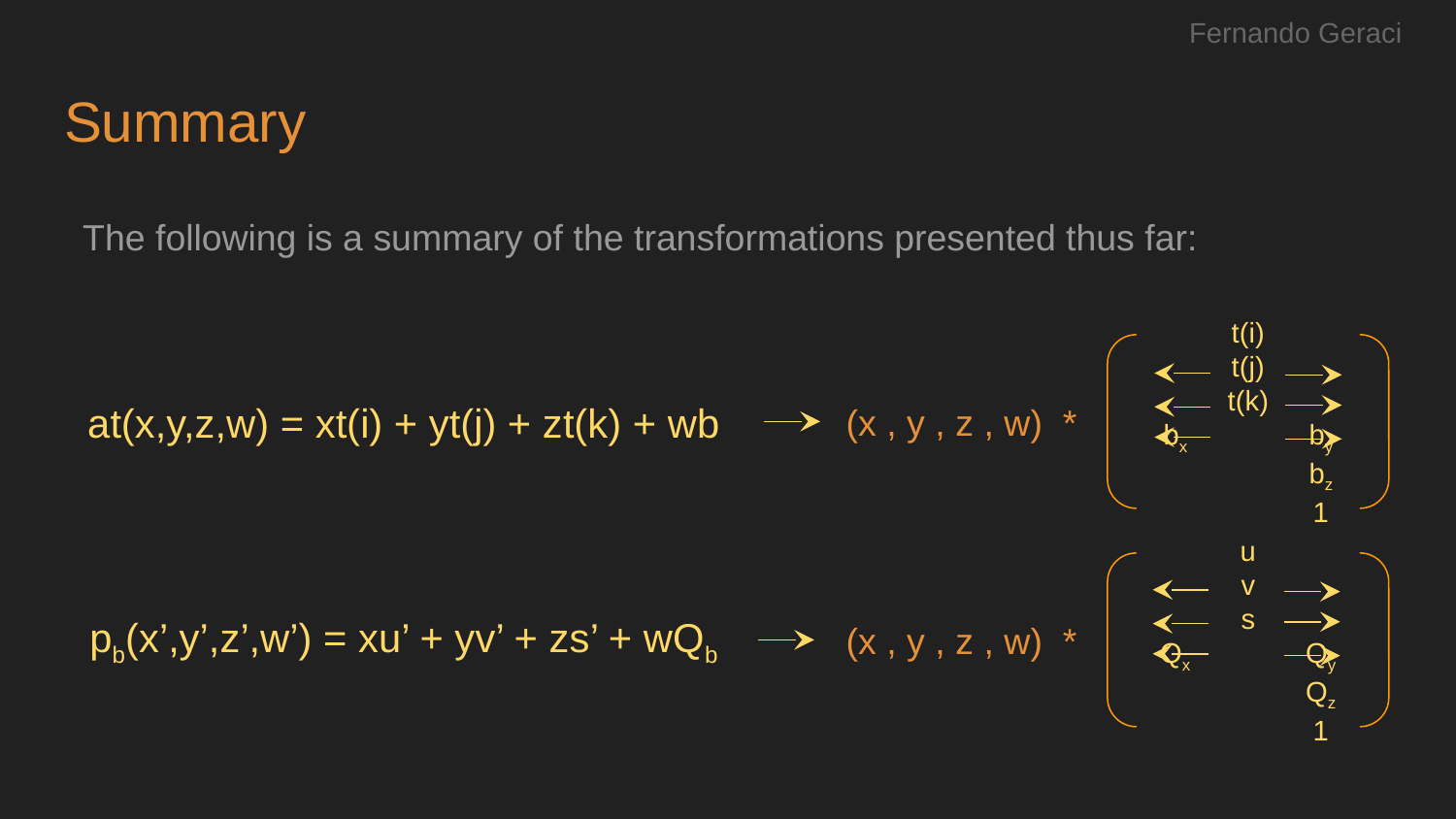

Fernando Geraci
# Summary
The following is a summary of the transformations presented thus far:
t(i)
t(j)
t(k)
bx	by	bz	1
at(x,y,z,w) = xt(i) + yt(j) + zt(k) + wb
(x , y , z , w)  *
u
v
s
Qx	Qy	Qz	1
pb(x’,y’,z’,w’) = xu’ + yv’ + zs’ + wQb
(x , y , z , w)  *